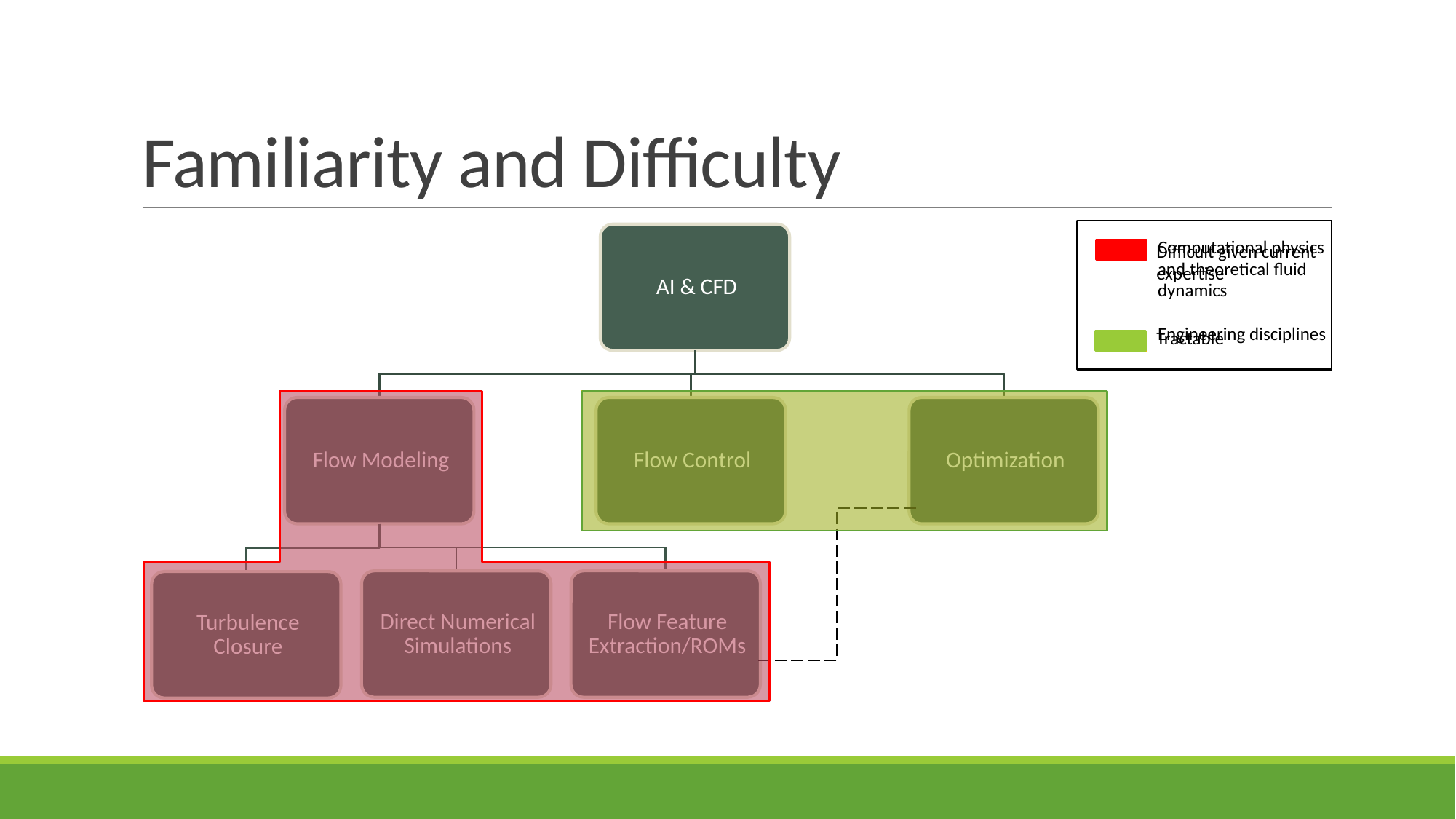

# Familiarity and Difficulty

AI & CFD
Flow Modeling
Turbulence Closure
Direct Numerical Simulations
Flow Feature Extraction/ROMs
Flow Control
Optimization
Computational physics and theoretical fluid dynamics

Engineering disciplines
Difficult given current expertise

Tractable